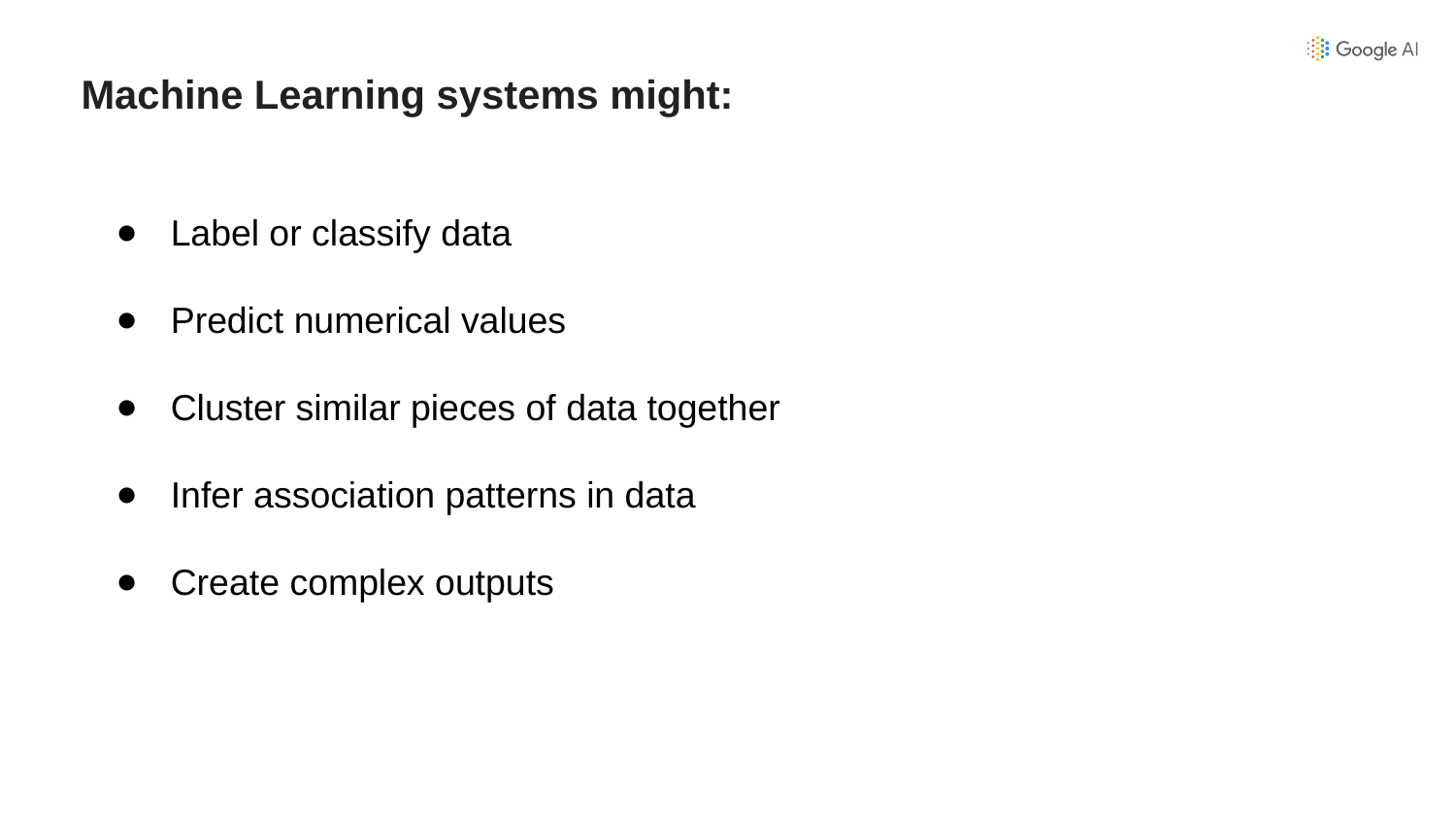

# Machine Learning systems might:
Label or classify data
Predict numerical values
Cluster similar pieces of data together
Infer association patterns in data
Create complex outputs